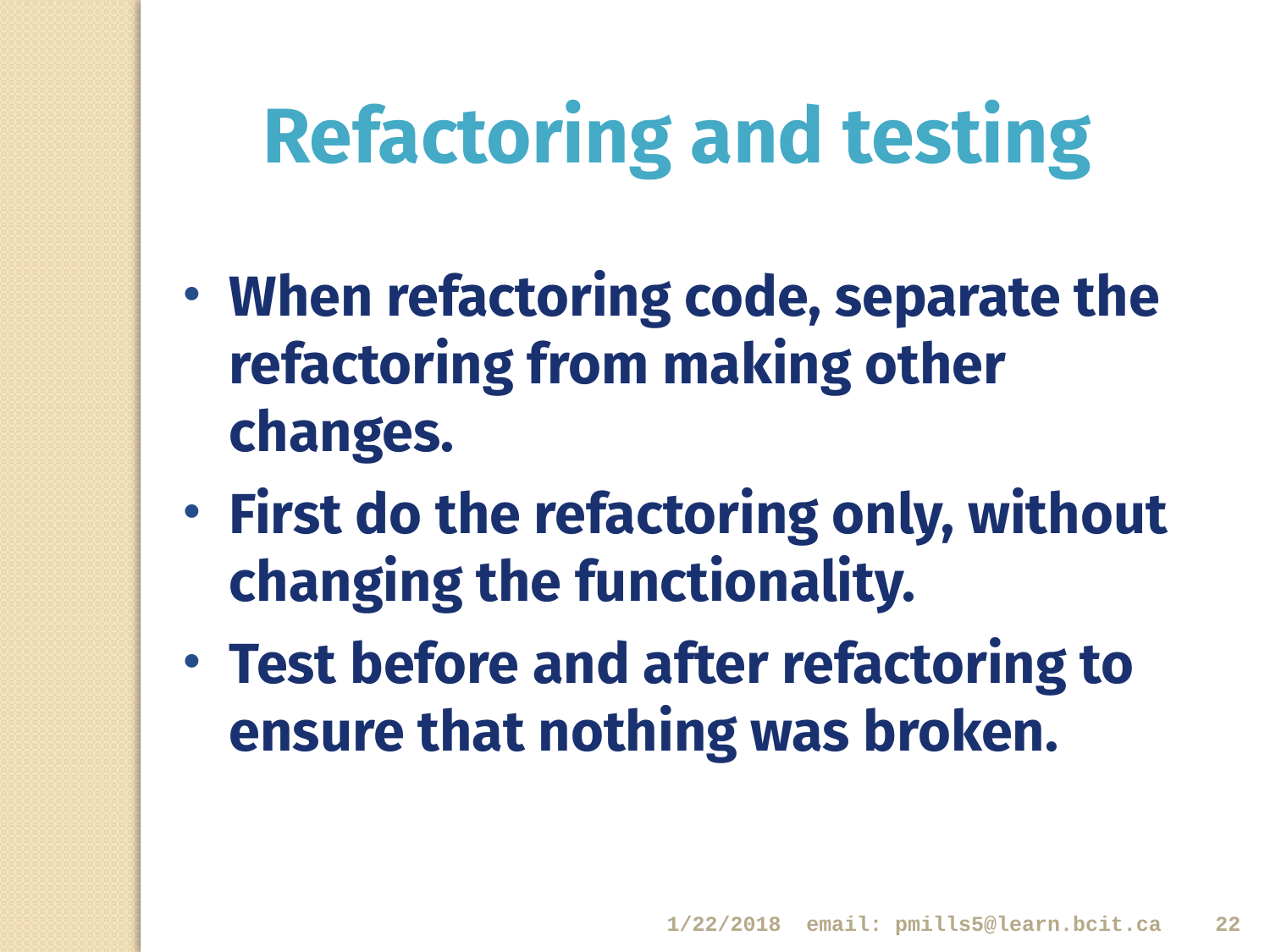

Refactoring and testing
When refactoring code, separate the refactoring from making other changes.
First do the refactoring only, without changing the functionality.
Test before and after refactoring to ensure that nothing was broken.
1/22/2018
email: pmills5@learn.bcit.ca
22